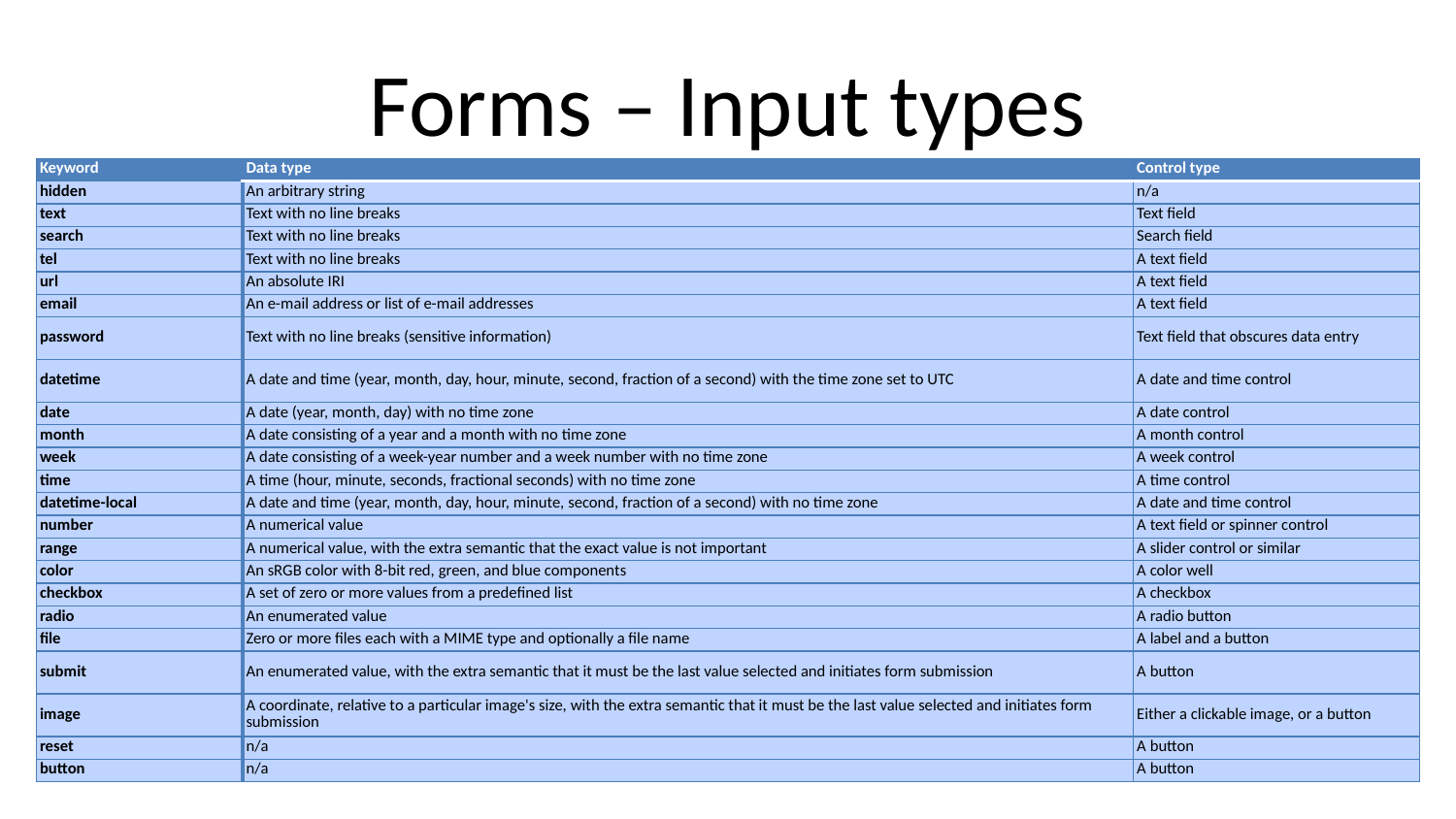

# Forms – Input types
| Keyword | Data type | Control type |
| --- | --- | --- |
| hidden | An arbitrary string | n/a |
| text | Text with no line breaks | Text field |
| search | Text with no line breaks | Search field |
| tel | Text with no line breaks | A text field |
| url | An absolute IRI | A text field |
| email | An e-mail address or list of e-mail addresses | A text field |
| password | Text with no line breaks (sensitive information) | Text field that obscures data entry |
| datetime | A date and time (year, month, day, hour, minute, second, fraction of a second) with the time zone set to UTC | A date and time control |
| date | A date (year, month, day) with no time zone | A date control |
| month | A date consisting of a year and a month with no time zone | A month control |
| week | A date consisting of a week-year number and a week number with no time zone | A week control |
| time | A time (hour, minute, seconds, fractional seconds) with no time zone | A time control |
| datetime-local | A date and time (year, month, day, hour, minute, second, fraction of a second) with no time zone | A date and time control |
| number | A numerical value | A text field or spinner control |
| range | A numerical value, with the extra semantic that the exact value is not important | A slider control or similar |
| color | An sRGB color with 8-bit red, green, and blue components | A color well |
| checkbox | A set of zero or more values from a predefined list | A checkbox |
| radio | An enumerated value | A radio button |
| file | Zero or more files each with a MIME type and optionally a file name | A label and a button |
| submit | An enumerated value, with the extra semantic that it must be the last value selected and initiates form submission | A button |
| image | A coordinate, relative to a particular image's size, with the extra semantic that it must be the last value selected and initiates form submission | Either a clickable image, or a button |
| reset | n/a | A button |
| button | n/a | A button |